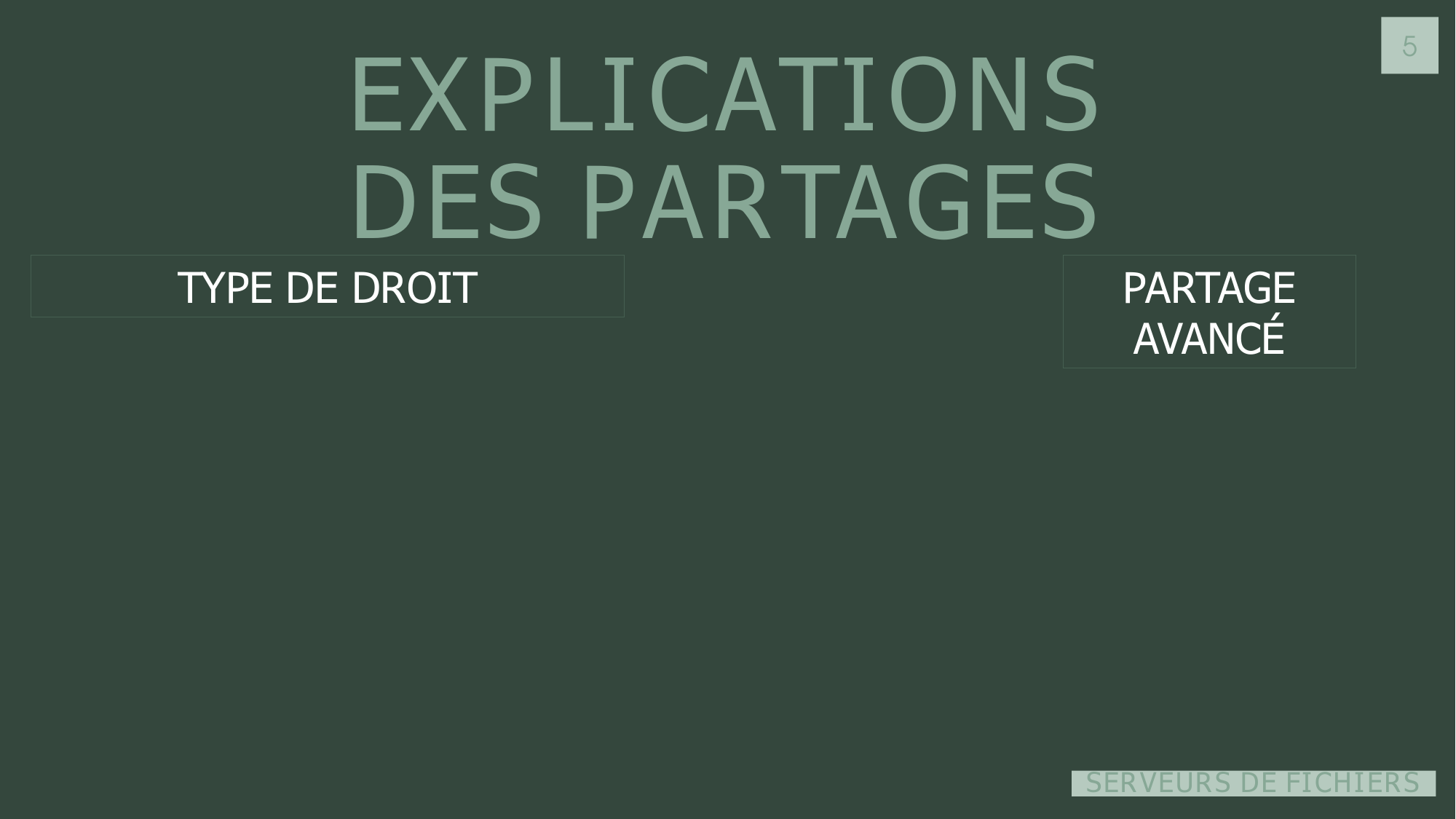

EXPLICATIONS DES PARTAGES
TYPE DE DROIT
PARTAGE AVANCÉ
# SERVEURS DE FICHIERS